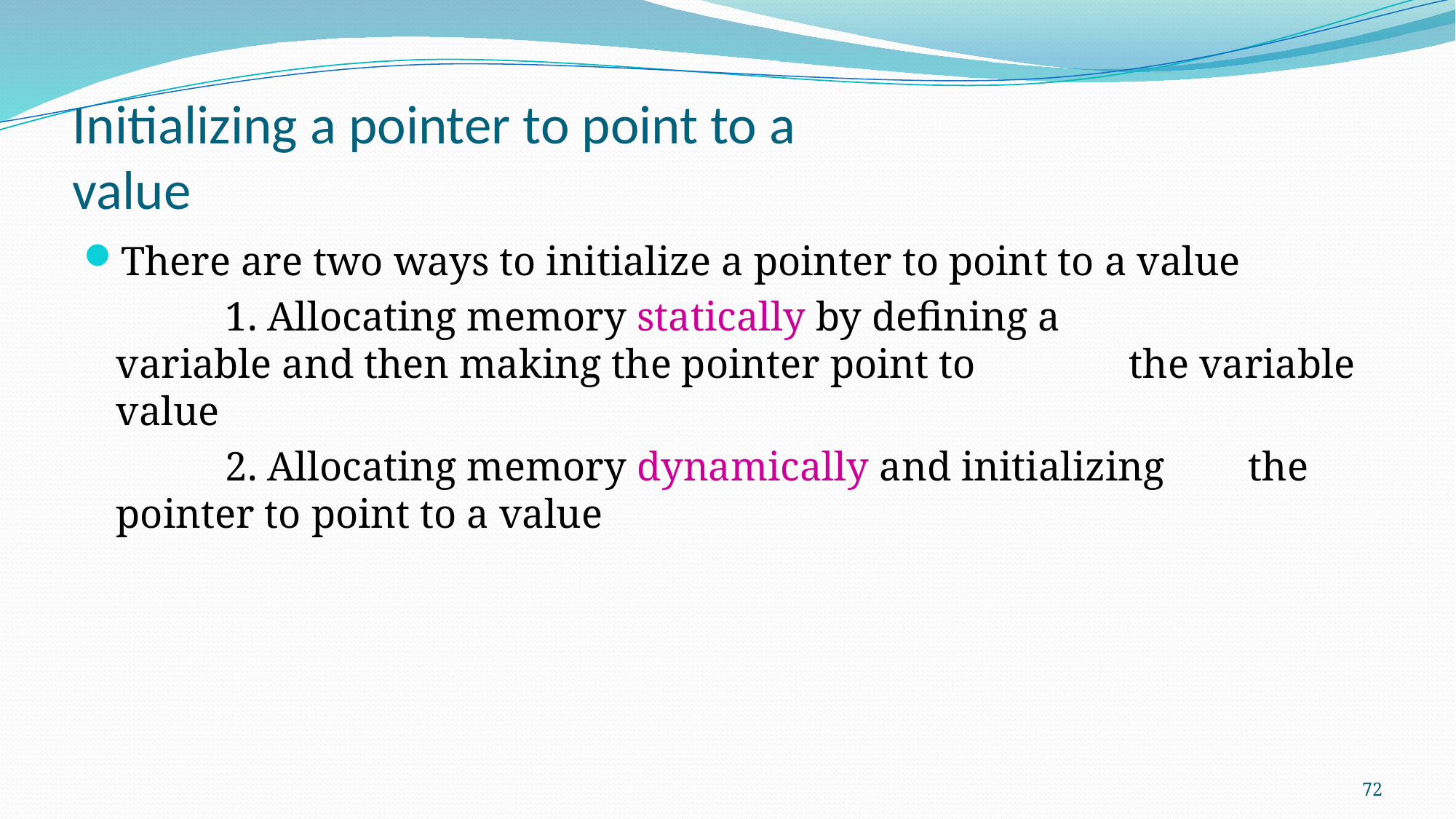

# Initializing a pointer to point to a value
There are two ways to initialize a pointer to point to a value
		1. Allocating memory statically by defining a 	    	   variable and then making the pointer point to  	   the variable value
		2. Allocating memory dynamically and initializing 	    the pointer to point to a value
72